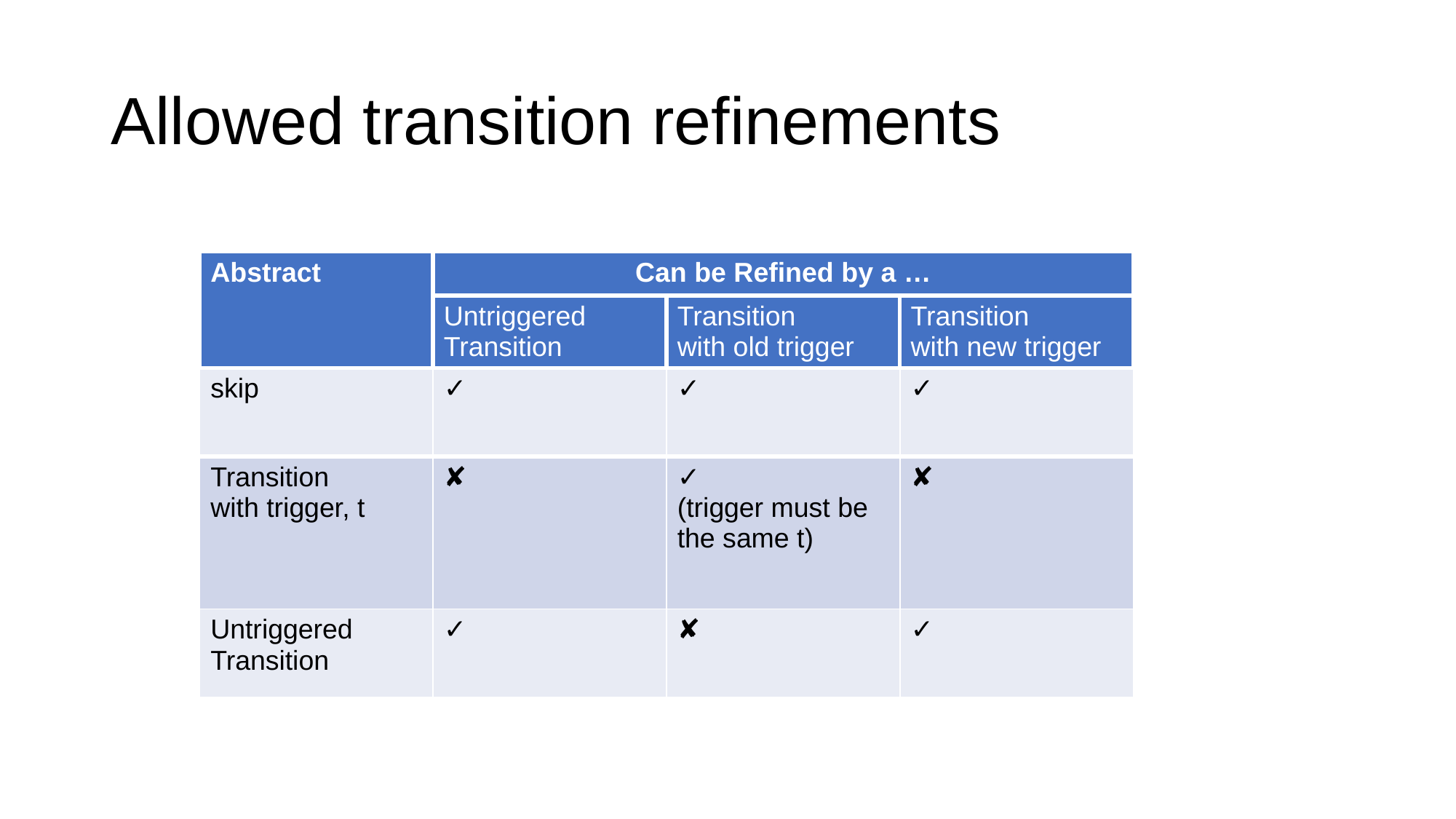

# Allowed transition refinements
| Abstract | Can be Refined by a … |  |  |
| --- | --- | --- | --- |
|  | Untriggered Transition | Transition with old trigger | Transition with new trigger |
| skip | ✓ | ✓ | ✓ |
| Transition with trigger, t | ✘ | ✓ (trigger must be the same t) | ✘ |
| Untriggered Transition | ✓ | ✘ | ✓ |